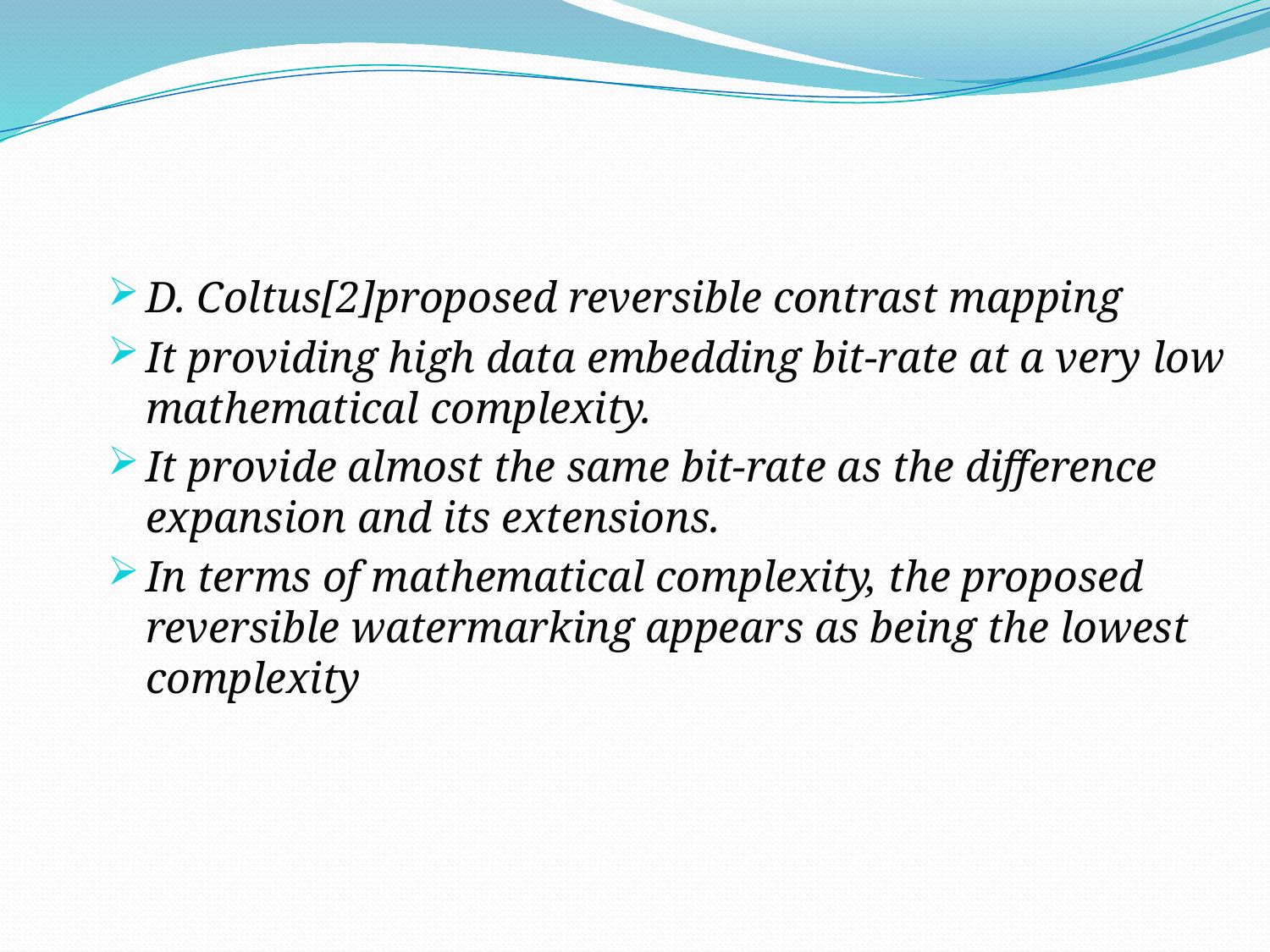

D. Coltus[2]proposed reversible contrast mapping
It providing high data embedding bit-rate at a very low mathematical complexity.
It provide almost the same bit-rate as the difference expansion and its extensions.
In terms of mathematical complexity, the proposed reversible watermarking appears as being the lowest complexity